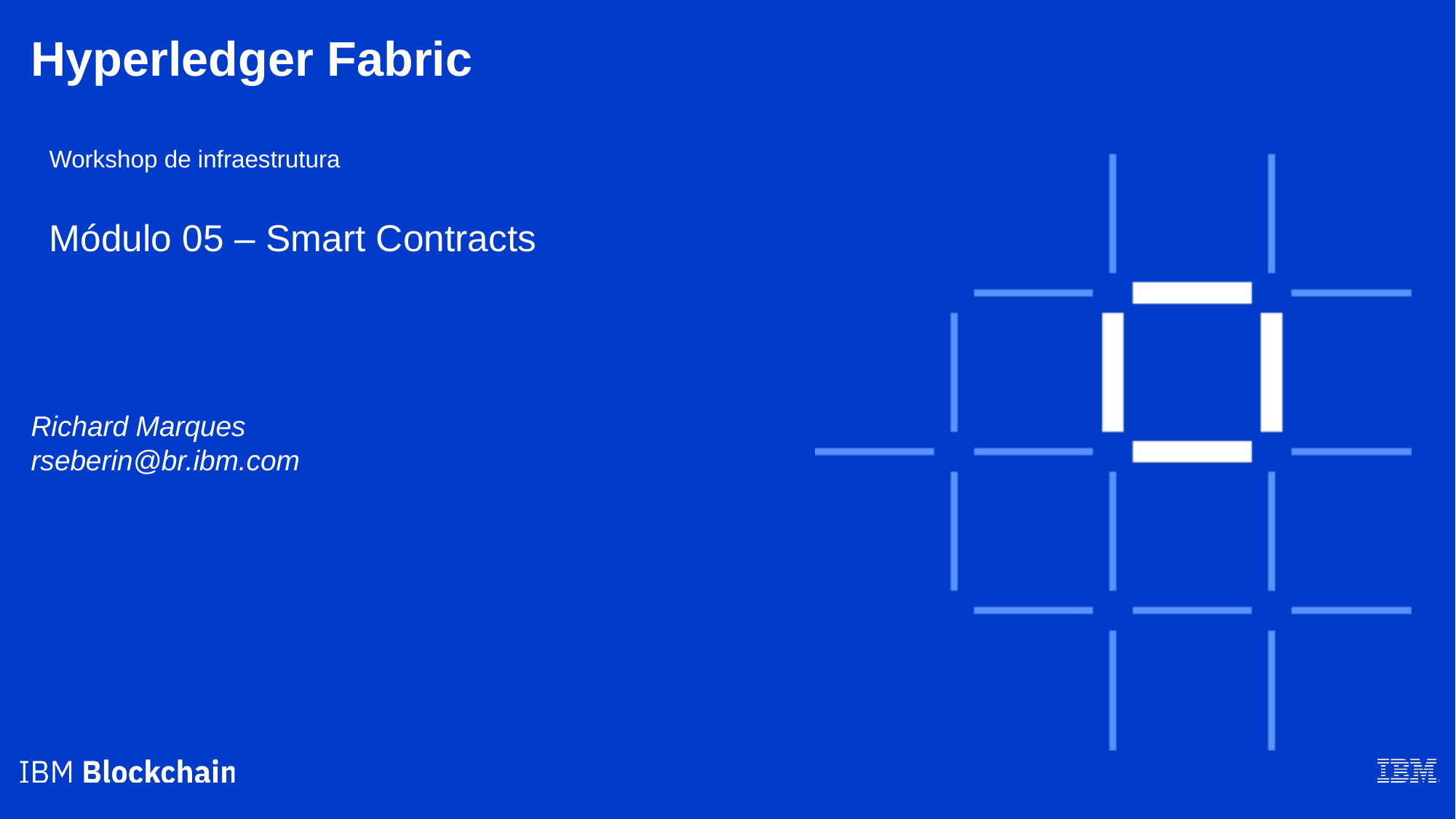

Hyperledger Fabric
Workshop de infraestrutura

Módulo 05 – Smart Contracts
Richard Marques
rseberin@br.ibm.com